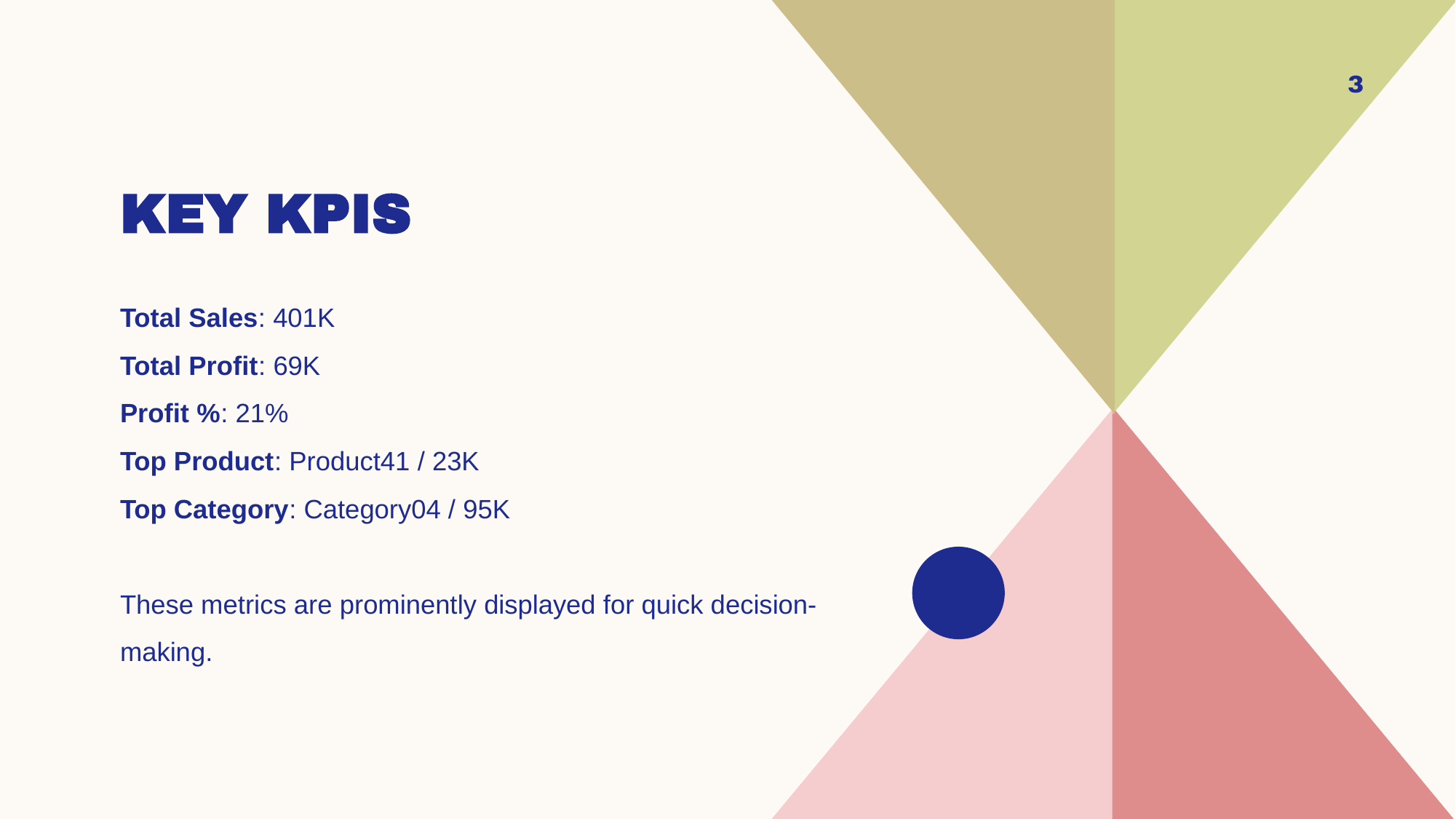

3
# Key KPIs
Total Sales: 401K
Total Profit: 69K
Profit %: 21%
Top Product: Product41 / 23K
Top Category: Category04 / 95K

These metrics are prominently displayed for quick decision-making.